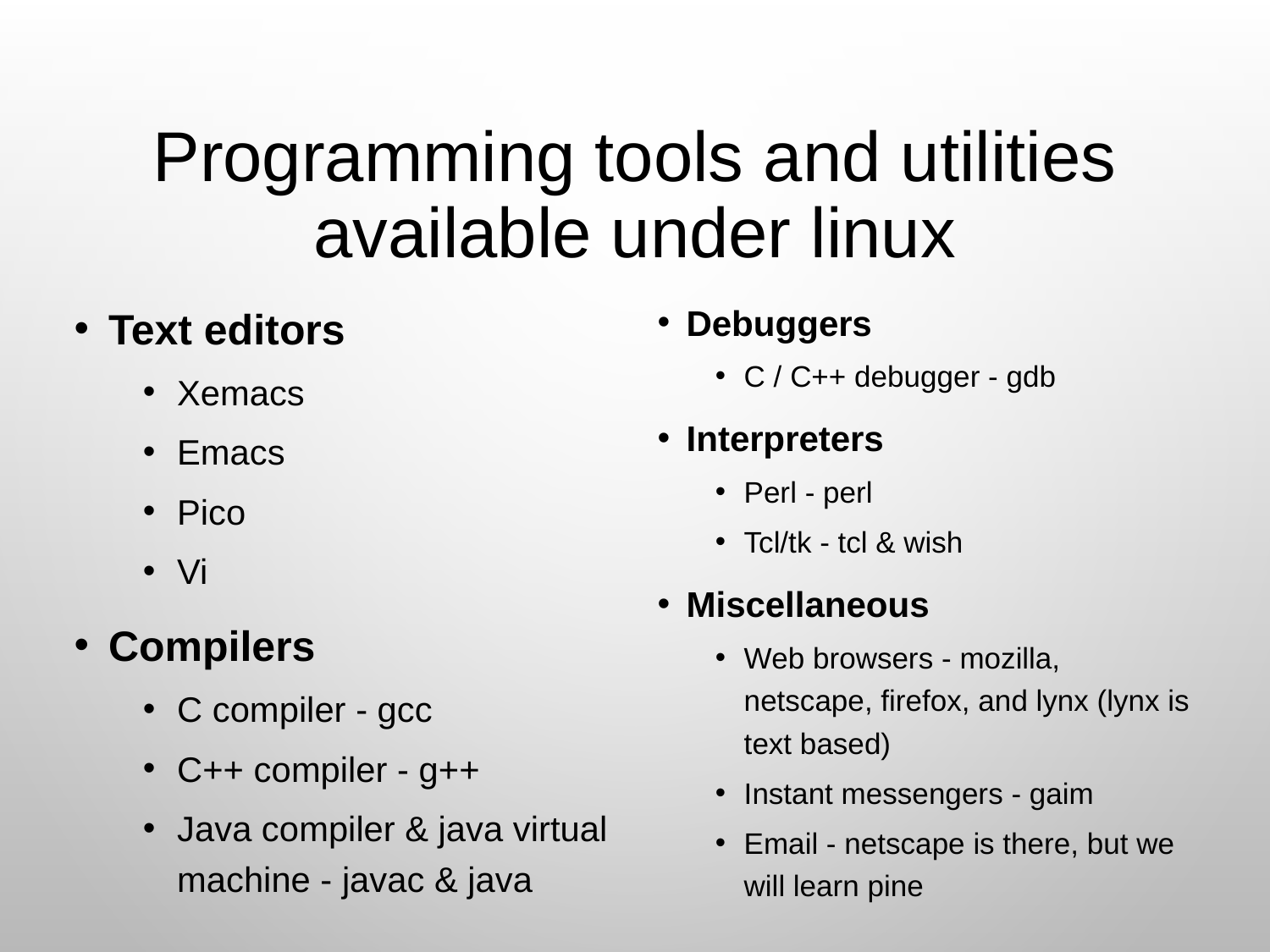

# Programming tools and utilities available under linux
Text editors
Xemacs
Emacs
Pico
Vi
Compilers
C compiler - gcc
C++ compiler - g++
Java compiler & java virtual machine - javac & java
Debuggers
C / C++ debugger - gdb
Interpreters
Perl - perl
Tcl/tk - tcl & wish
Miscellaneous
Web browsers - mozilla, netscape, firefox, and lynx (lynx is text based)
Instant messengers - gaim
Email - netscape is there, but we will learn pine